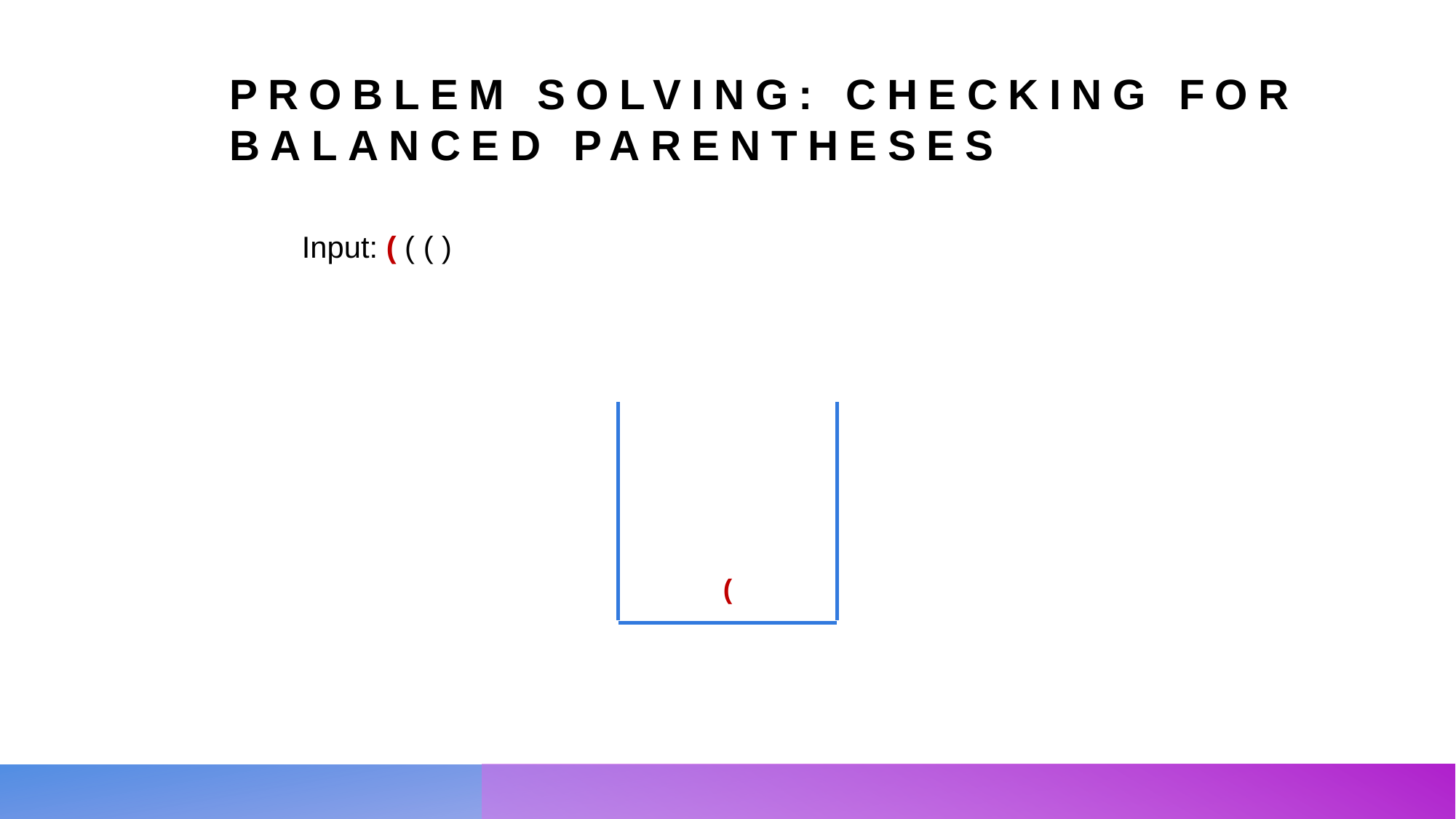

Problem Solving: Checking for Balanced Parentheses
Input: ( ( ( )
(